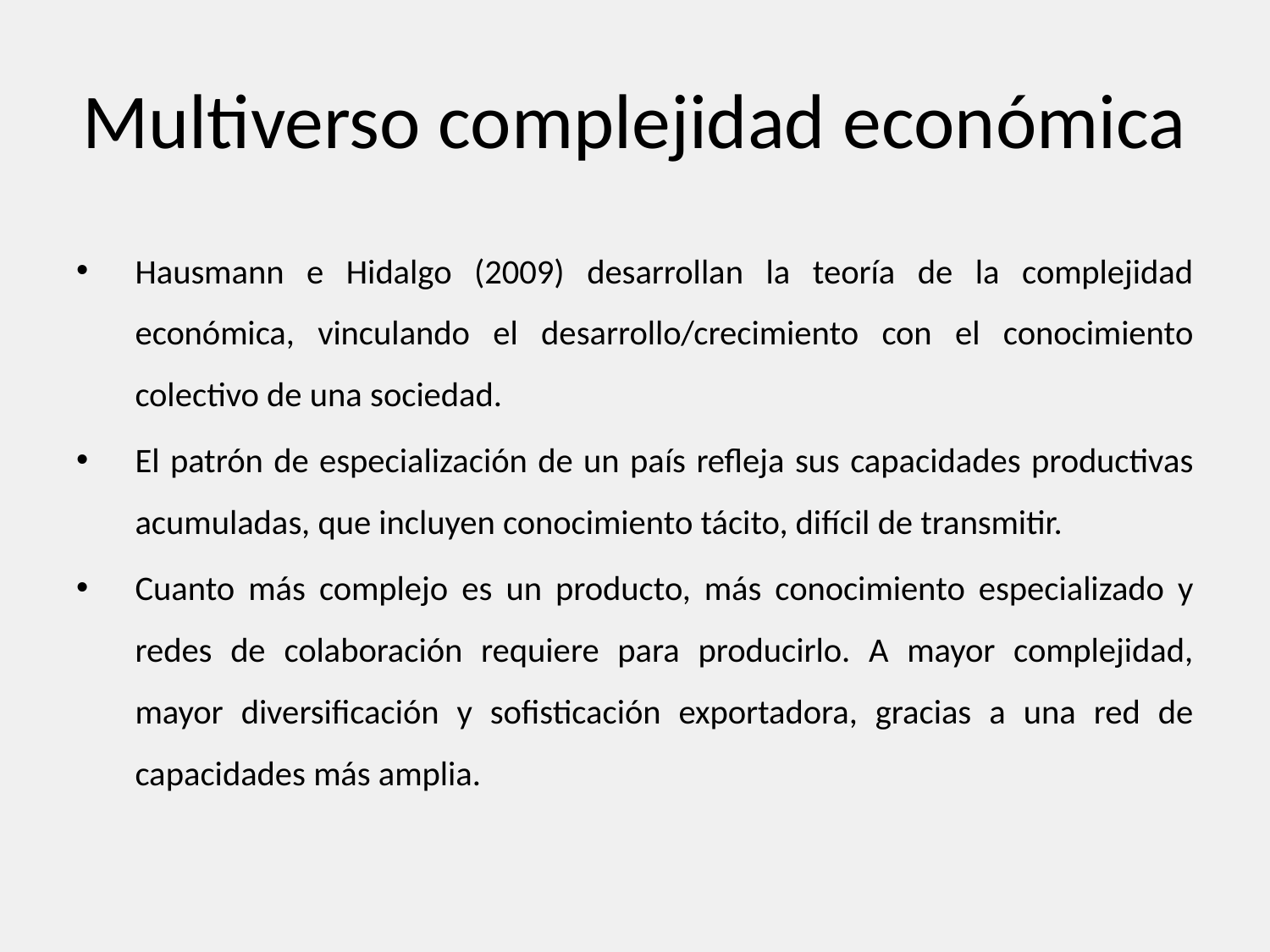

# Multiverso complejidad económica
Hausmann e Hidalgo (2009) desarrollan la teoría de la complejidad económica, vinculando el desarrollo/crecimiento con el conocimiento colectivo de una sociedad.
El patrón de especialización de un país refleja sus capacidades productivas acumuladas, que incluyen conocimiento tácito, difícil de transmitir.
Cuanto más complejo es un producto, más conocimiento especializado y redes de colaboración requiere para producirlo. A mayor complejidad, mayor diversificación y sofisticación exportadora, gracias a una red de capacidades más amplia.